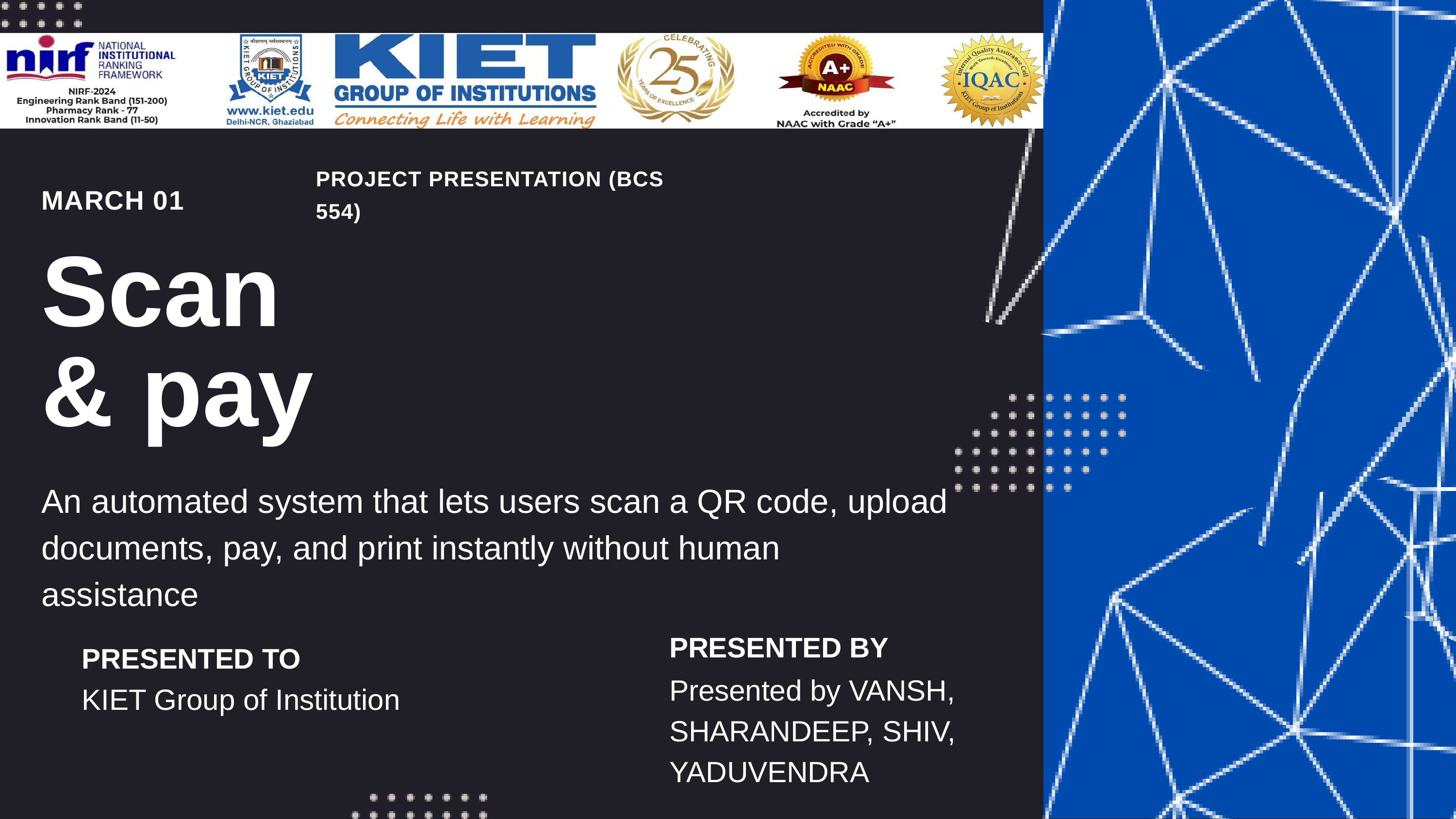

PROJECT PRESENTATION (BCS 554)
MARCH 01
Scan
& pay
An automated system that lets users scan a QR code, upload documents, pay, and print instantly without human
assistance

PRESENTED BY
Presented by VANSH, SHARANDEEP, SHIV, YADUVENDRA
PRESENTED TO
KIET Group of Institution